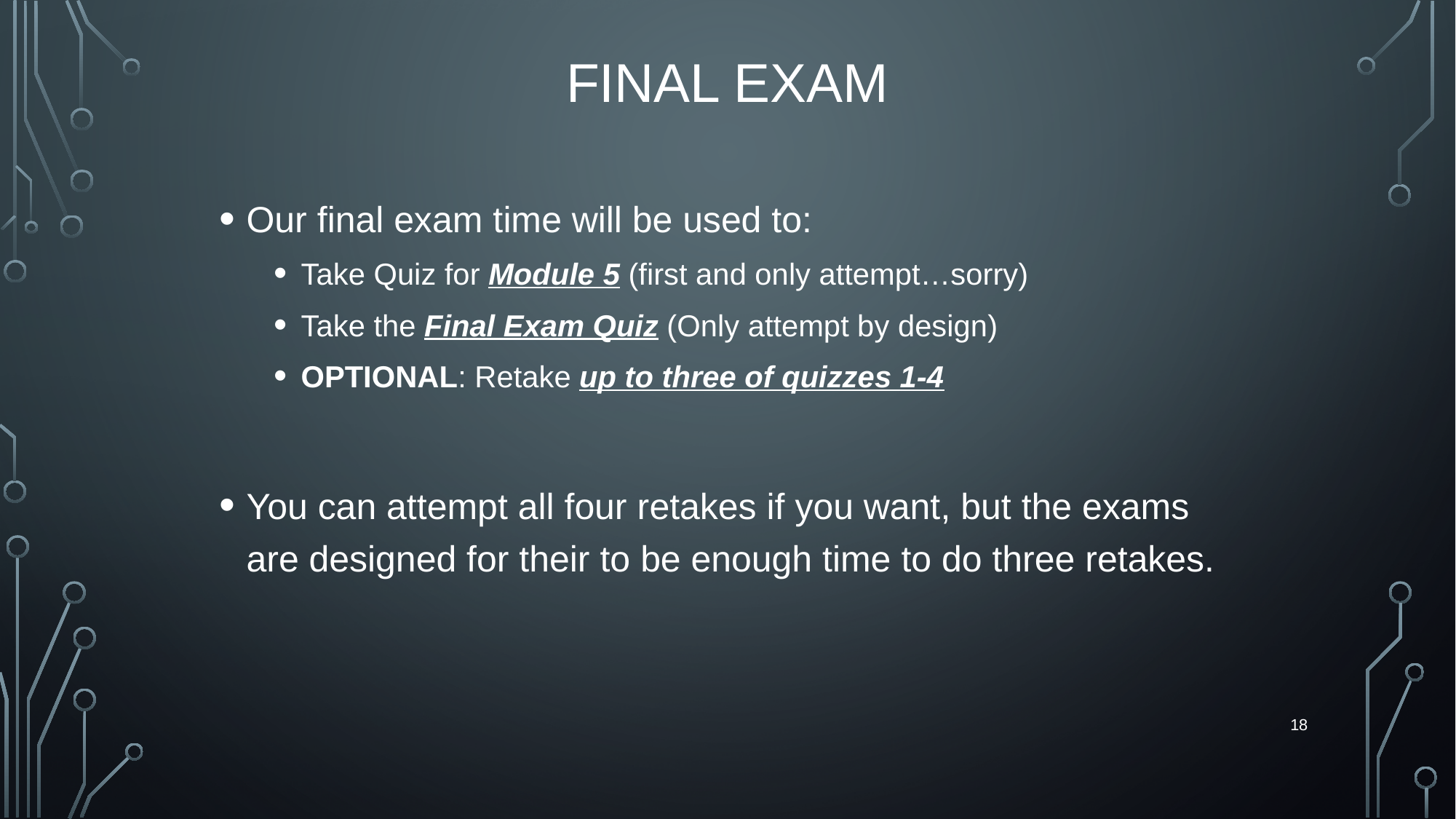

# Final Exam
Our final exam time will be used to:
Take Quiz for Module 5 (first and only attempt…sorry)
Take the Final Exam Quiz (Only attempt by design)
OPTIONAL: Retake up to three of quizzes 1-4

You can attempt all four retakes if you want, but the exams are designed for their to be enough time to do three retakes.
18